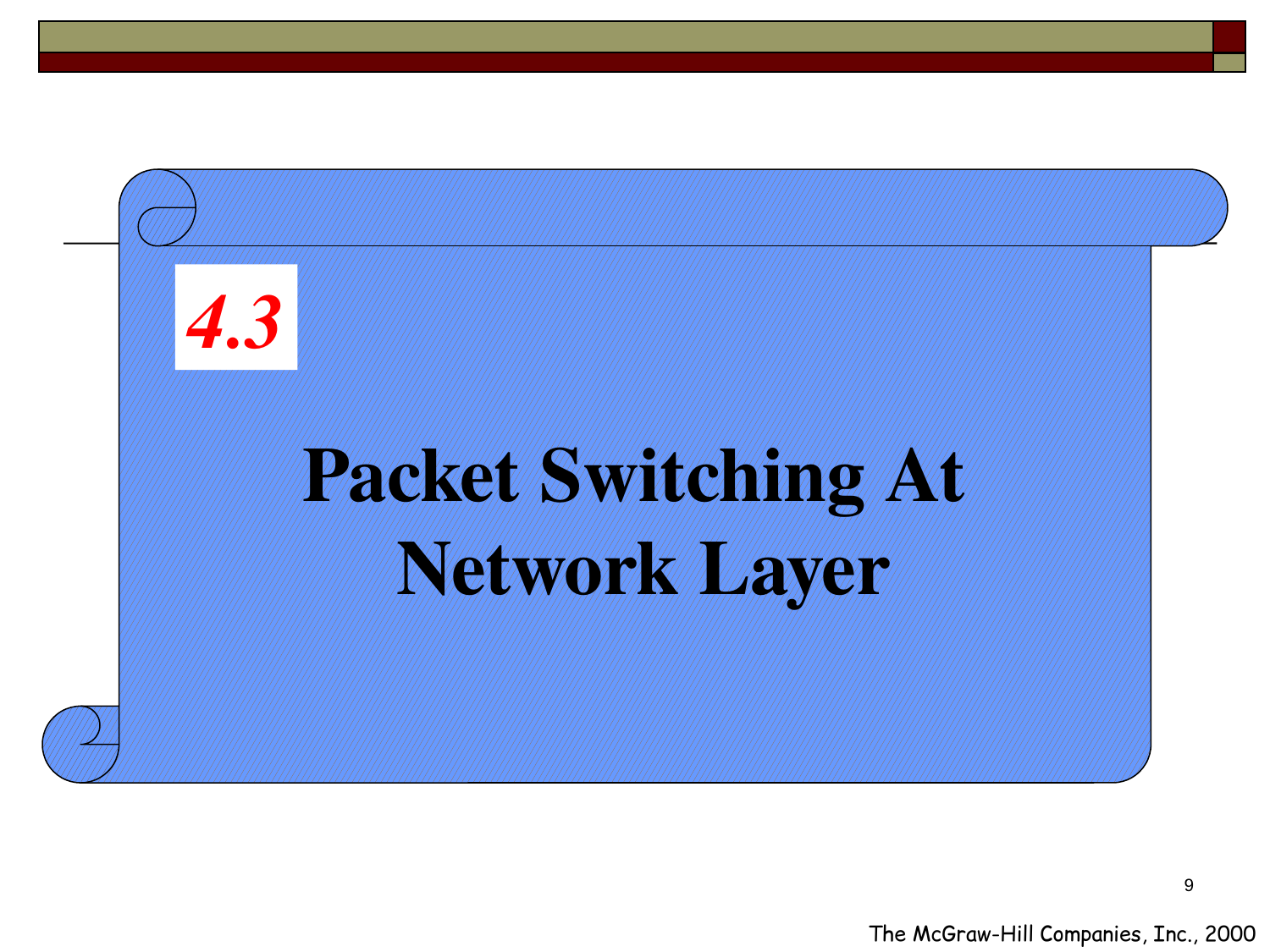

4.3
Packet Switching At
Network Layer
9
The McGraw-Hill Companies, Inc., 2000